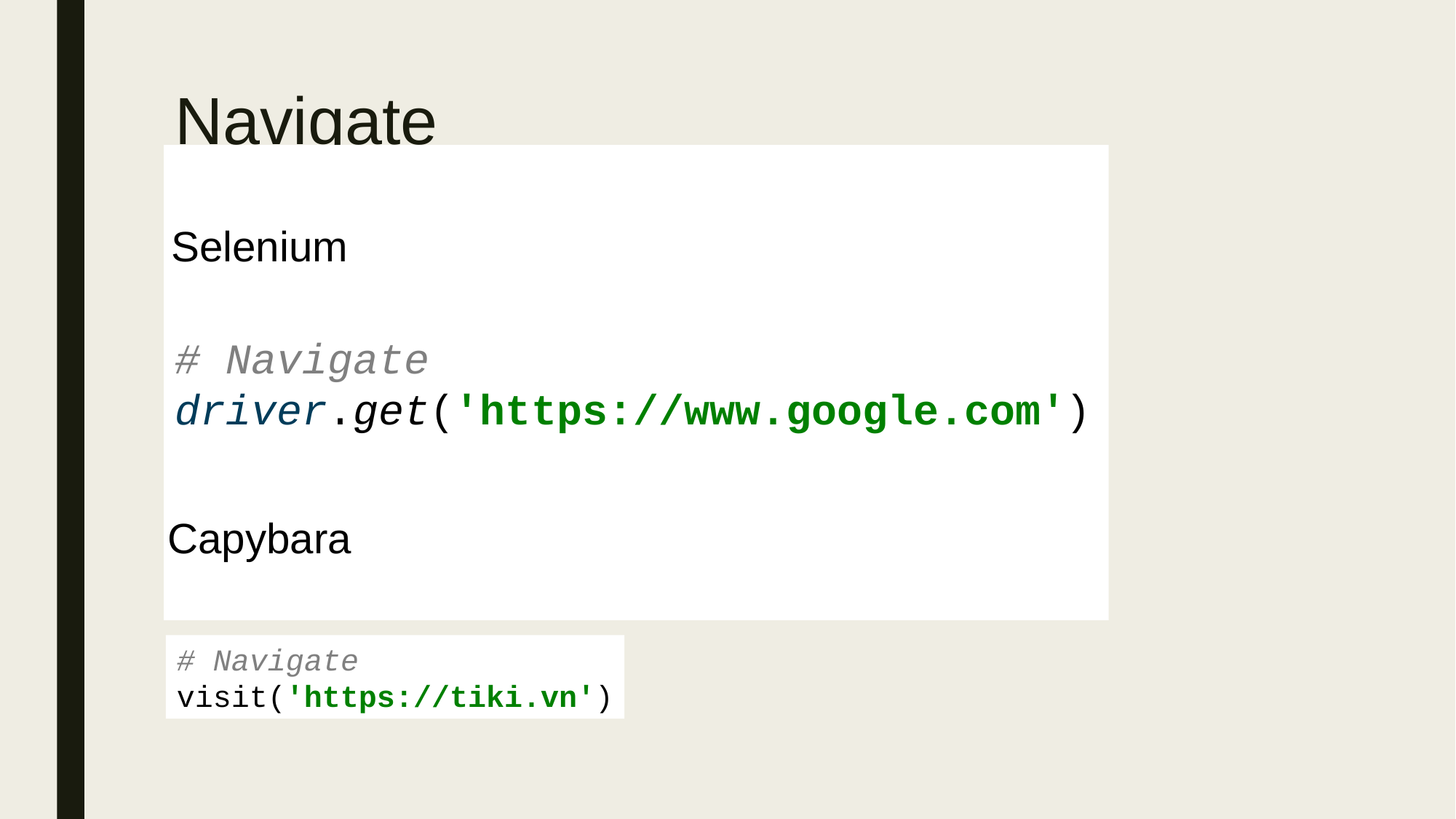

# Navigate
Selenium
# Navigate driver.get('https://www.google.com')
Capybara
# Navigate visit('https://tiki.vn')